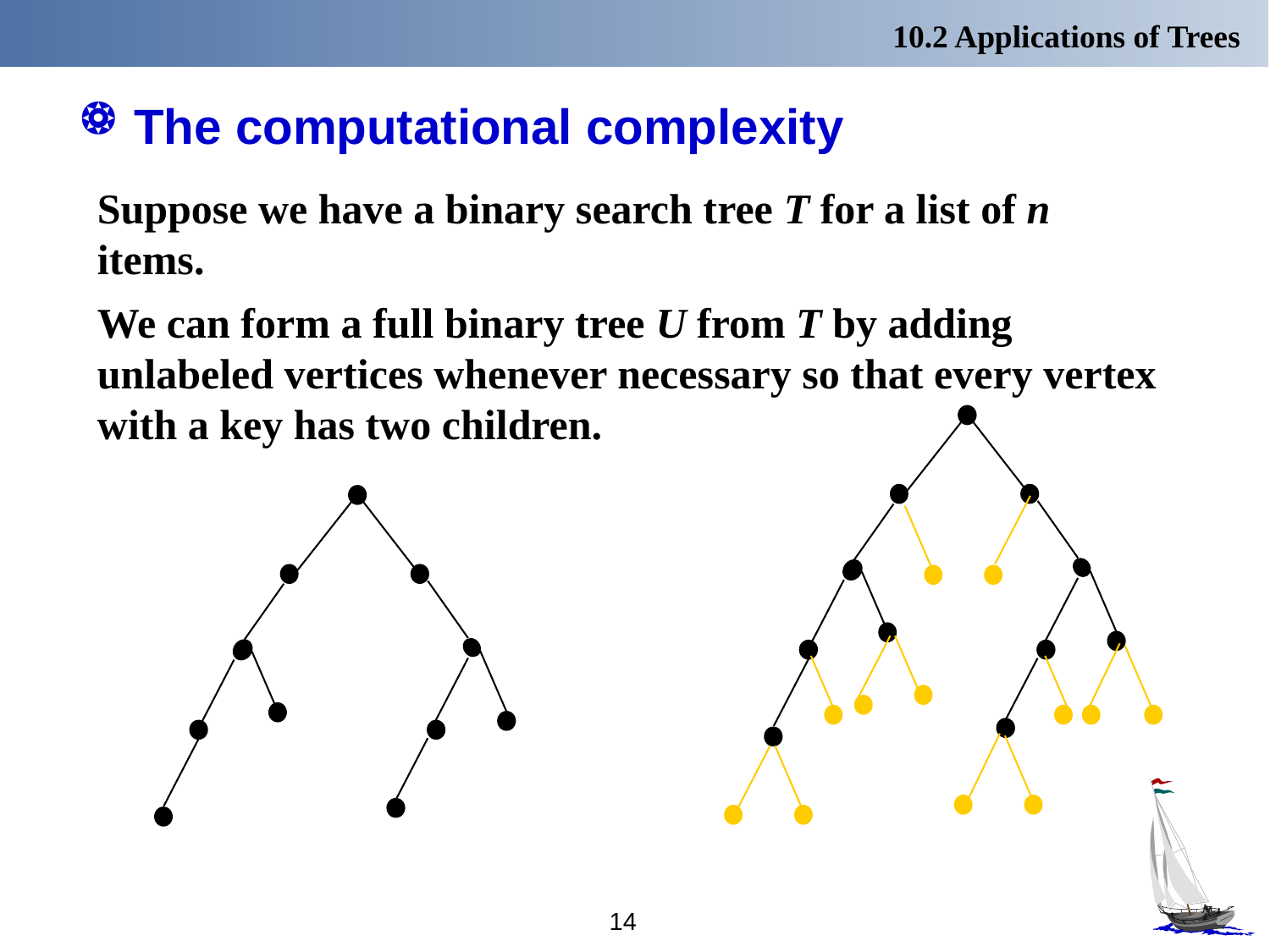

10.2 Applications of Trees
# The computational complexity
Suppose we have a binary search tree T for a list of n items.
We can form a full binary tree U from T by adding unlabeled vertices whenever necessary so that every vertex with a key has two children.

14